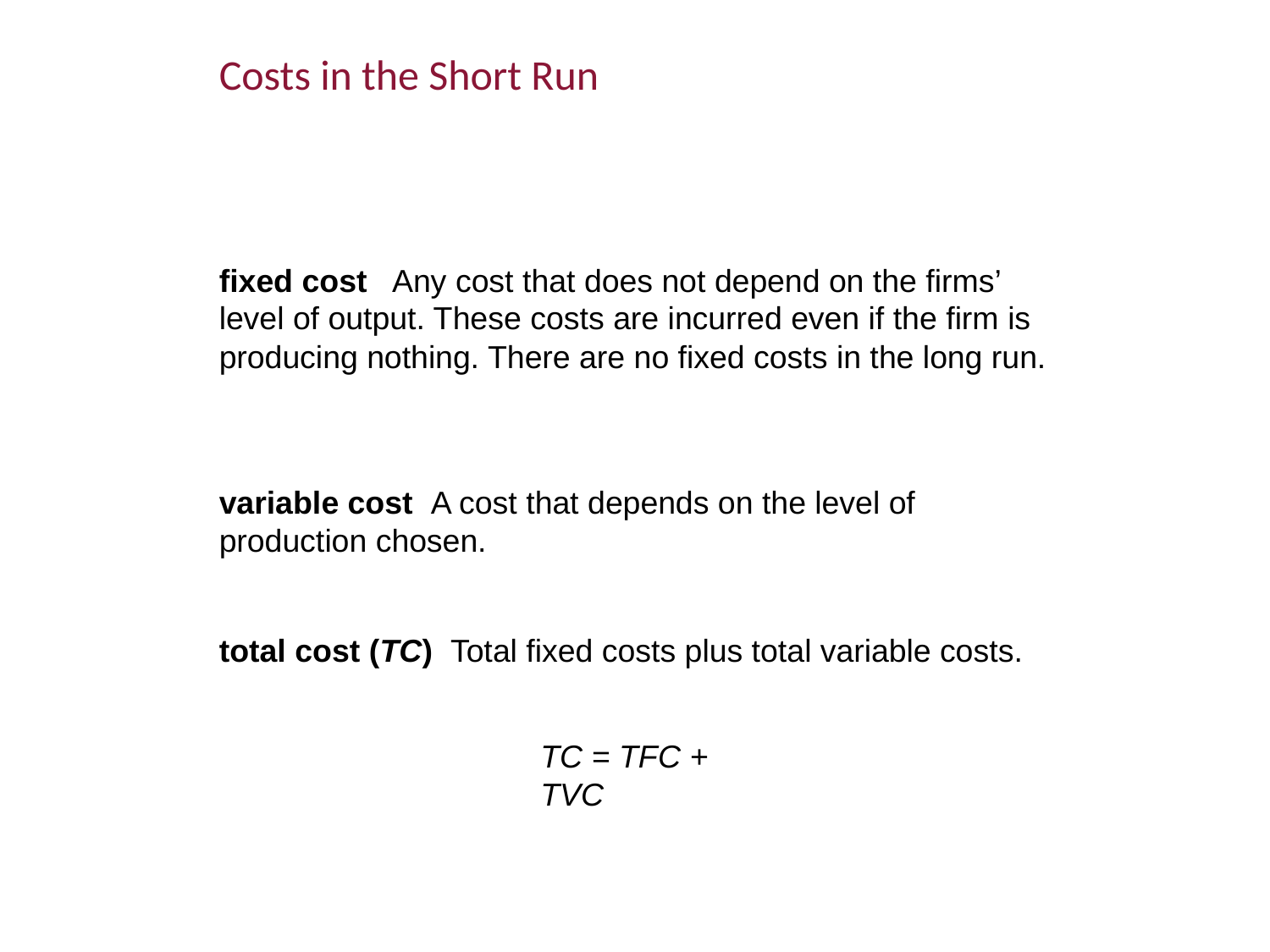

Costs in the Short Run
fixed cost   Any cost that does not depend on the firms’ level of output. These costs are incurred even if the firm is producing nothing. There are no fixed costs in the long run.
variable cost  A cost that depends on the level of production chosen.
total cost (TC)  Total fixed costs plus total variable costs.
TC = TFC + TVC